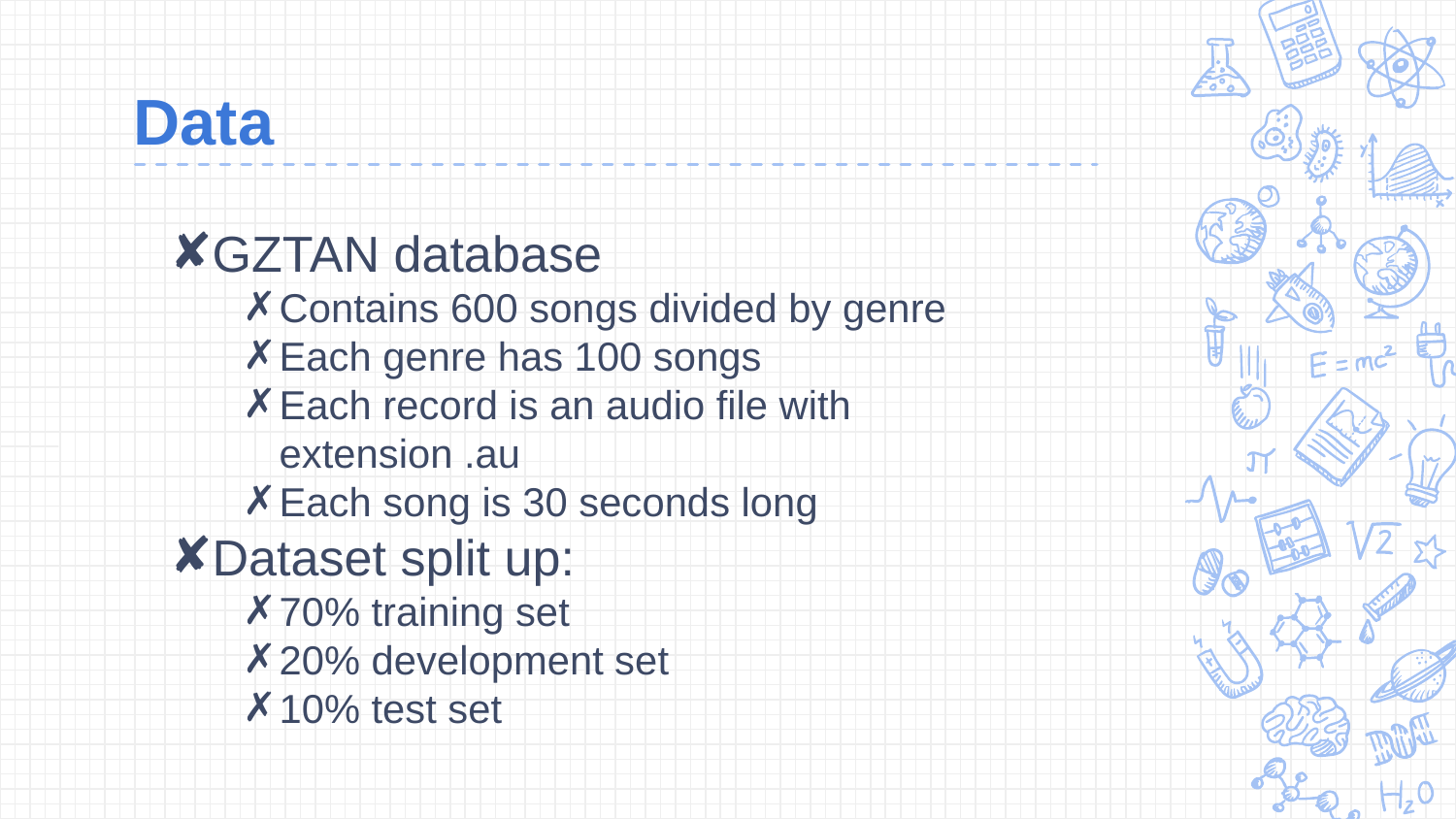

# Data
GZTAN database
Contains 600 songs divided by genre
Each genre has 100 songs
Each record is an audio file with extension .au
Each song is 30 seconds long
Dataset split up:
70% training set
20% development set
10% test set